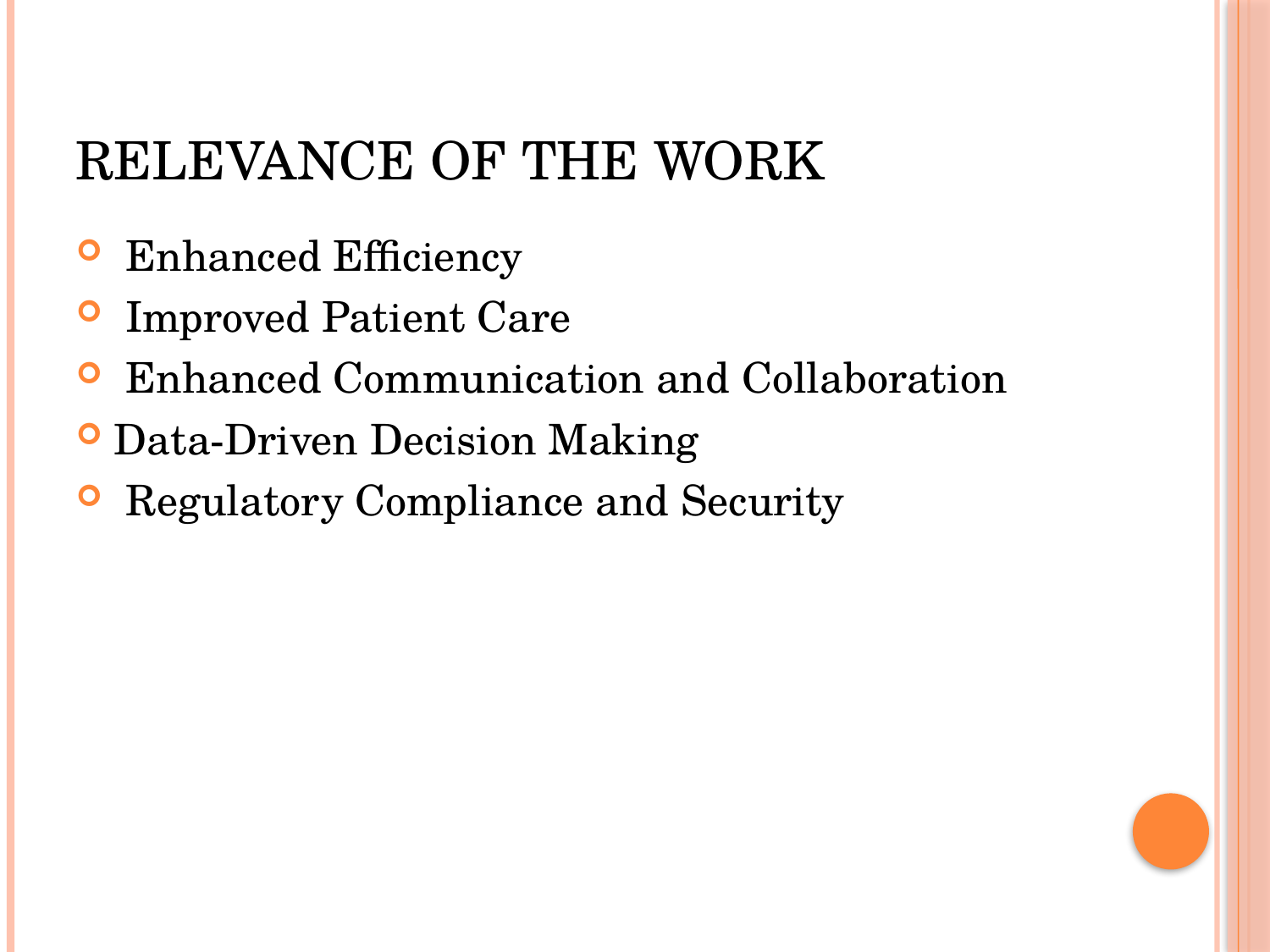

# Relevance of the work
 Enhanced Efficiency
 Improved Patient Care
 Enhanced Communication and Collaboration
Data-Driven Decision Making
 Regulatory Compliance and Security